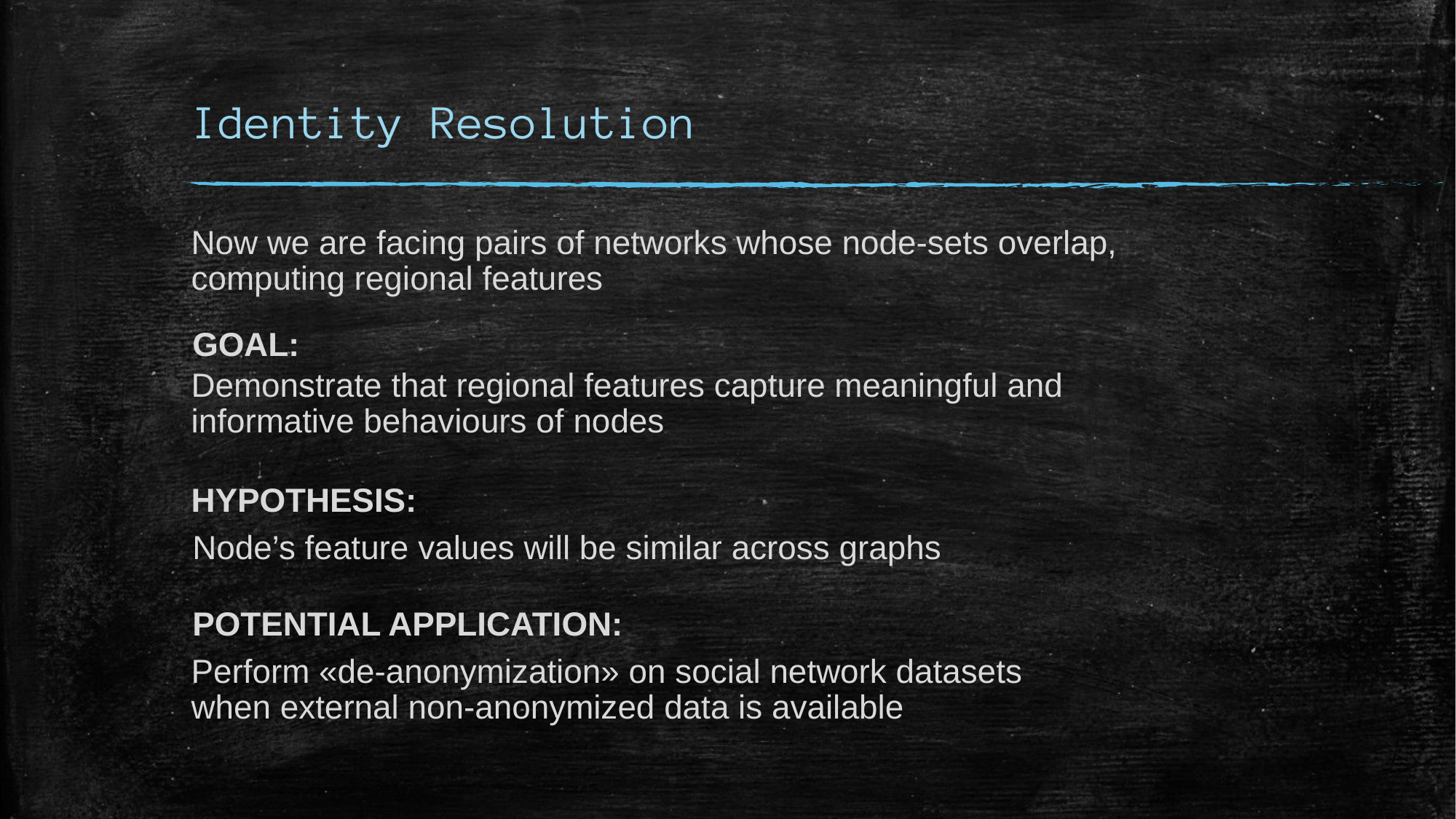

# Identity Resolution
Now we are facing pairs of networks whose node-sets overlap, computing regional features
GOAL:
Demonstrate that regional features capture meaningful and informative behaviours of nodes
HYPOTHESIS:
Node’s feature values will be similar across graphs
POTENTIAL APPLICATION:
Perform «de-anonymization» on social network datasets when external non-anonymized data is available